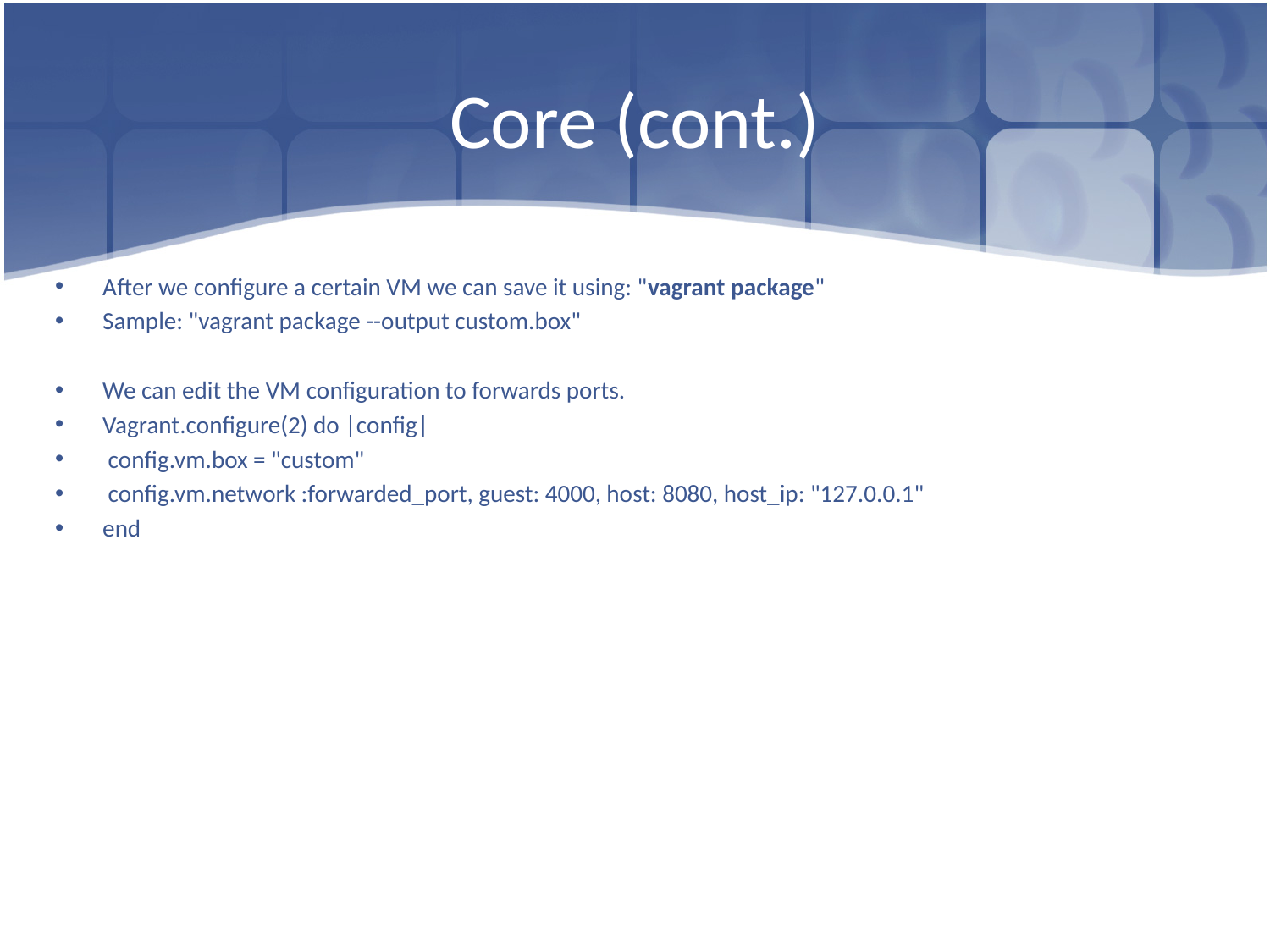

# Core (cont.)
After we configure a certain VM we can save it using: "vagrant package"
Sample: "vagrant package --output custom.box"

We can edit the VM configuration to forwards ports.
Vagrant.configure(2) do |config|
 config.vm.box = "custom"
 config.vm.network :forwarded_port, guest: 4000, host: 8080, host_ip: "127.0.0.1"
end